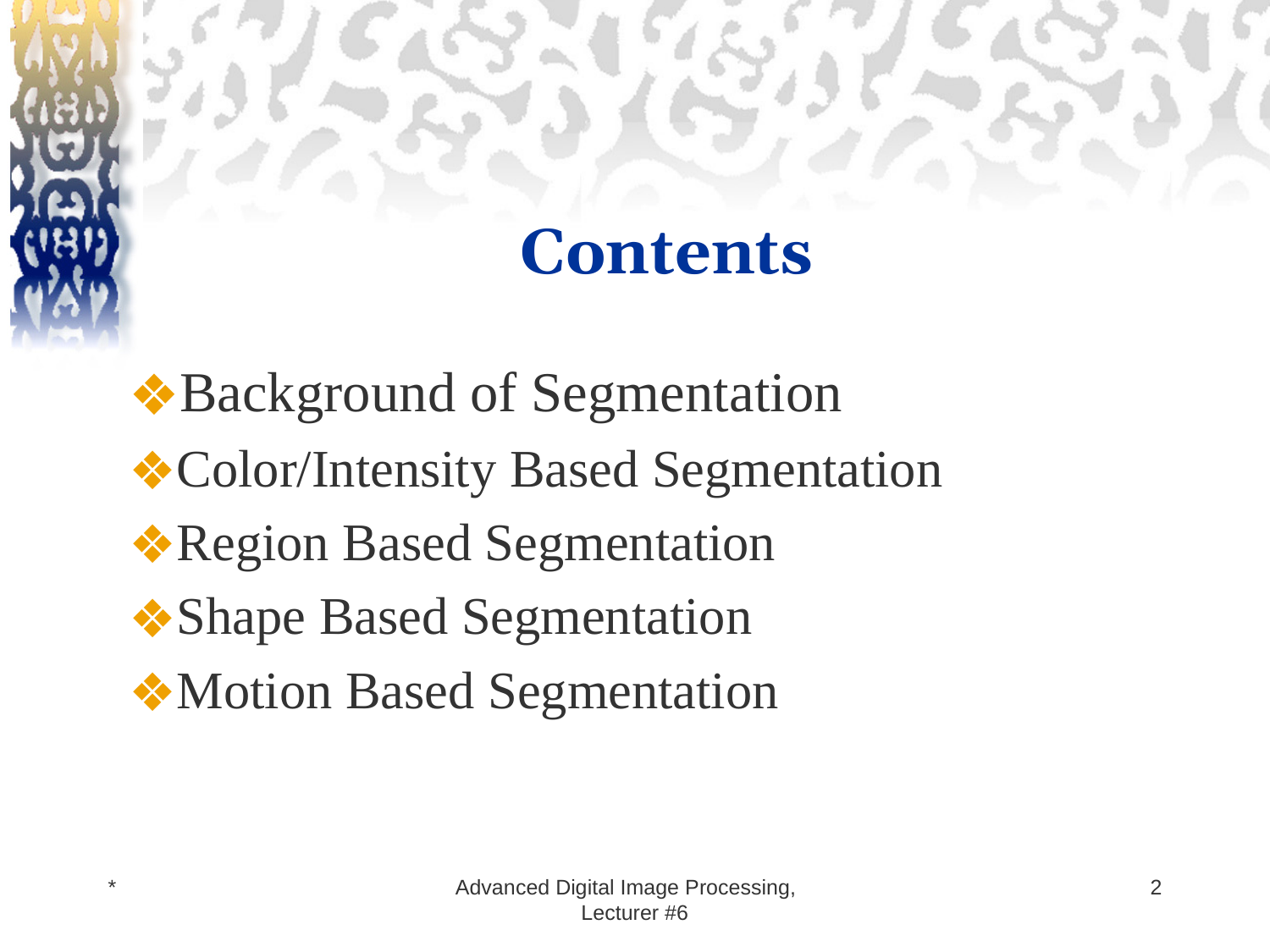

# Contents
Background of Segmentation
Color/Intensity Based Segmentation
Region Based Segmentation
Shape Based Segmentation
Motion Based Segmentation
*
Advanced Digital Image Processing,    Lecturer #6
2